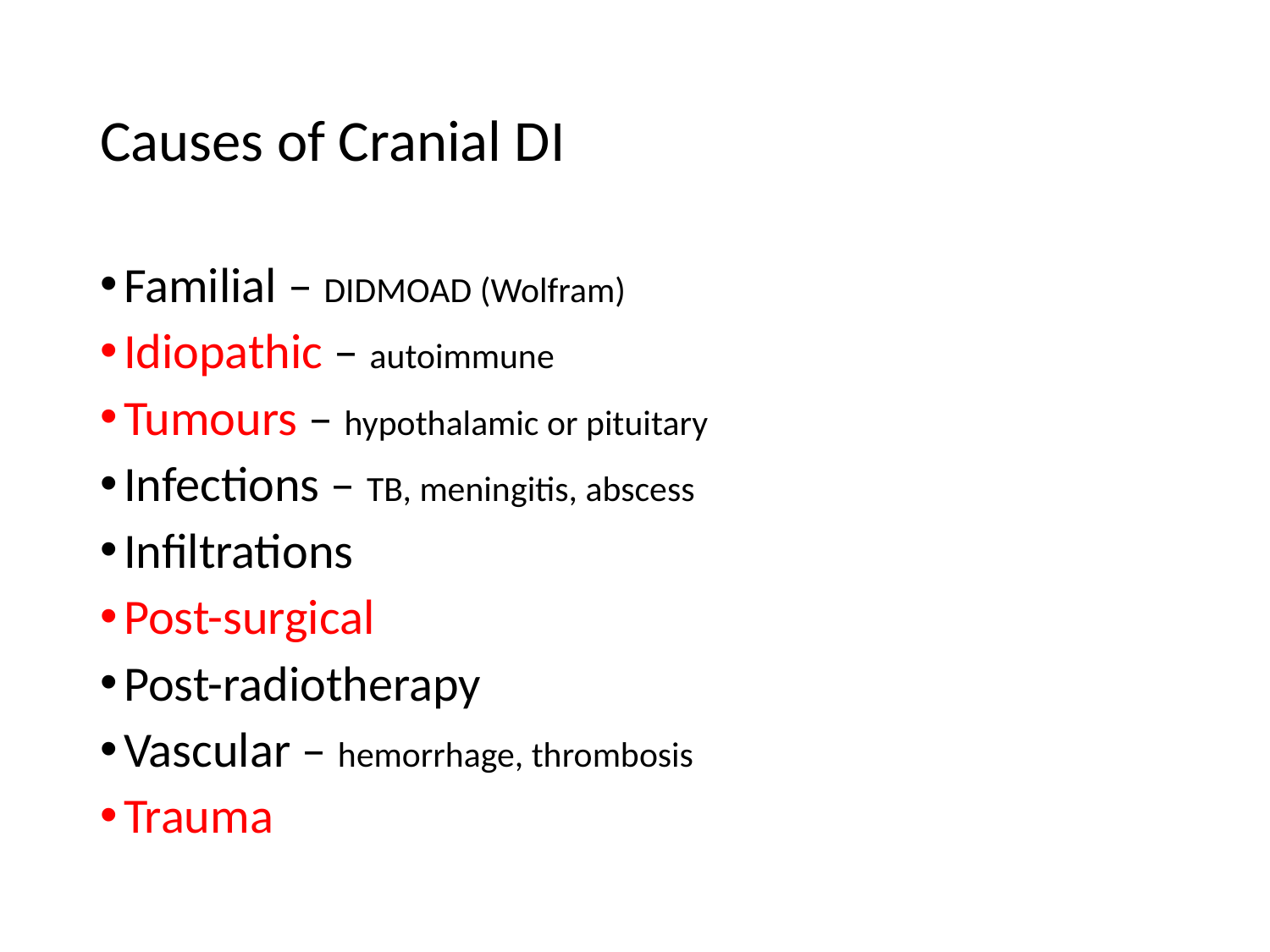

# Causes of Cranial DI
Familial – DIDMOAD (Wolfram)
Idiopathic – autoimmune
Tumours – hypothalamic or pituitary
Infections – TB, meningitis, abscess
Infiltrations
Post-surgical
Post-radiotherapy
Vascular – hemorrhage, thrombosis
Trauma